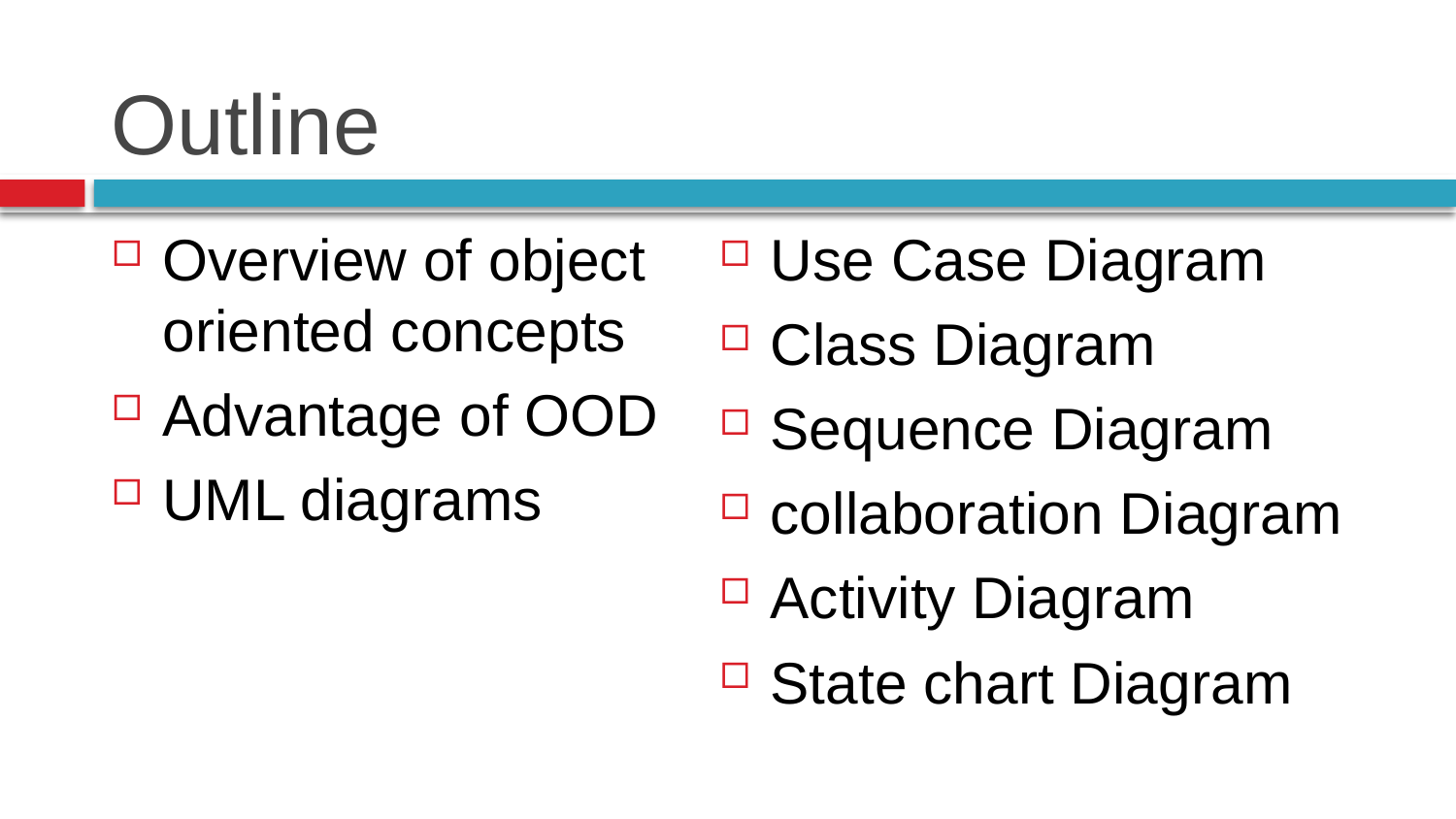

# Outline

Use Case Diagram
Class Diagram
Sequence Diagram
collaboration Diagram
Activity Diagram
State chart Diagram
Overview of object oriented concepts
Advantage of OOD
UML diagrams